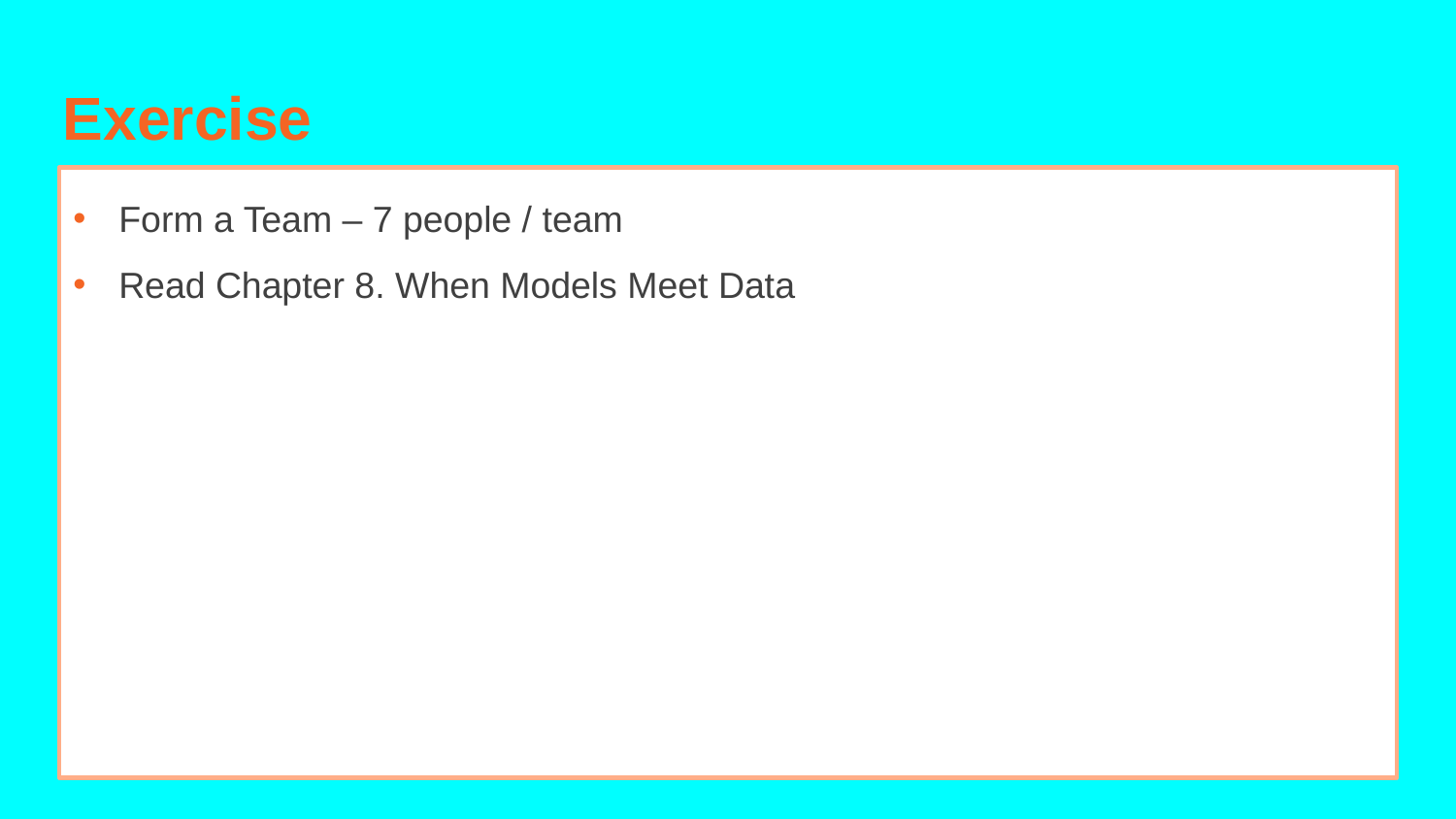

# Exercise
Form a Team – 7 people / team
Read Chapter 8. When Models Meet Data